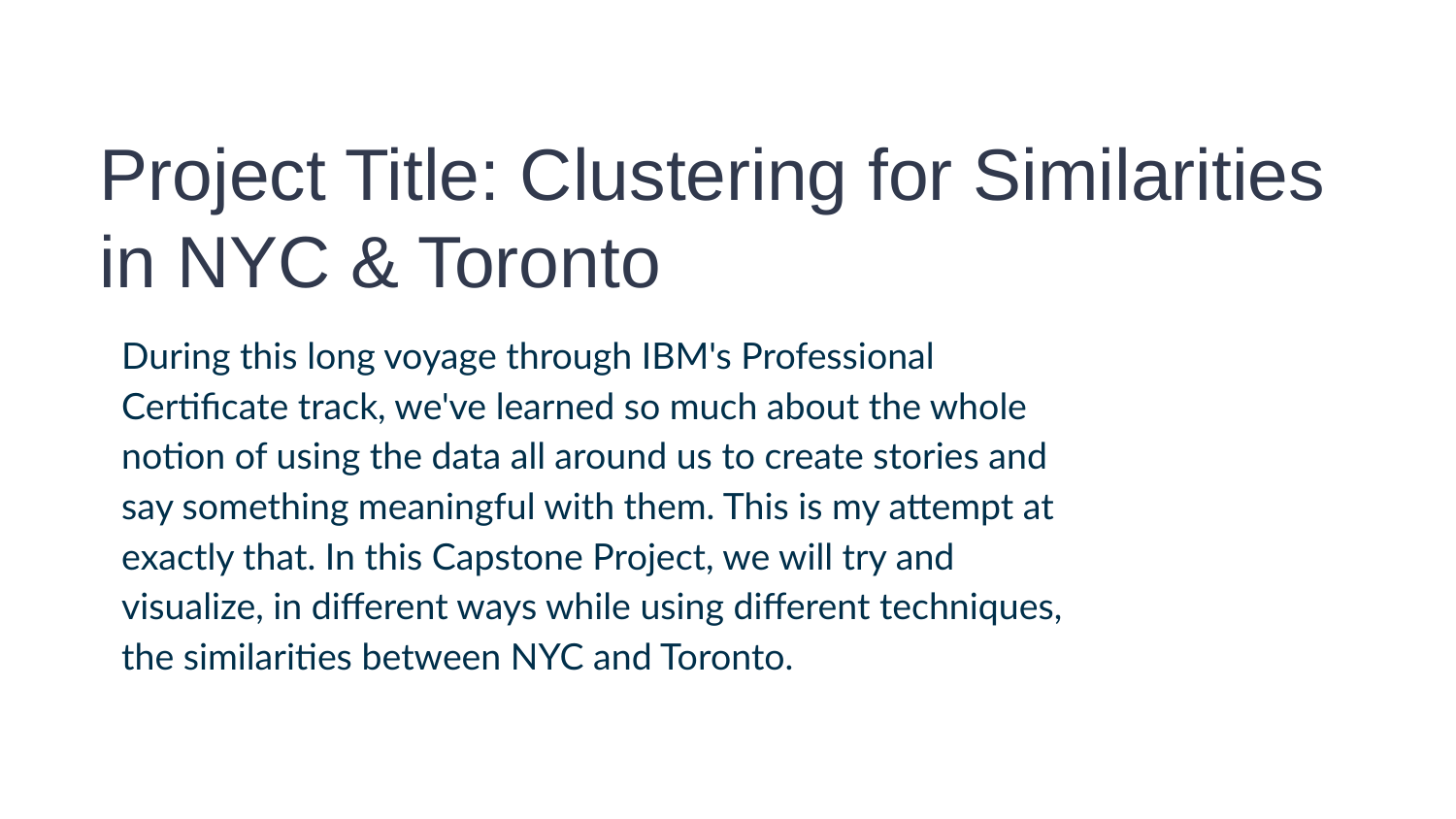

Project Title: Clustering for Similarities in NYC & Toronto

During this long voyage through IBM's Professional Certificate track, we've learned so much about the whole notion of using the data all around us to create stories and say something meaningful with them. This is my attempt at exactly that. In this Capstone Project, we will try and visualize, in different ways while using different techniques, the similarities between NYC and Toronto.